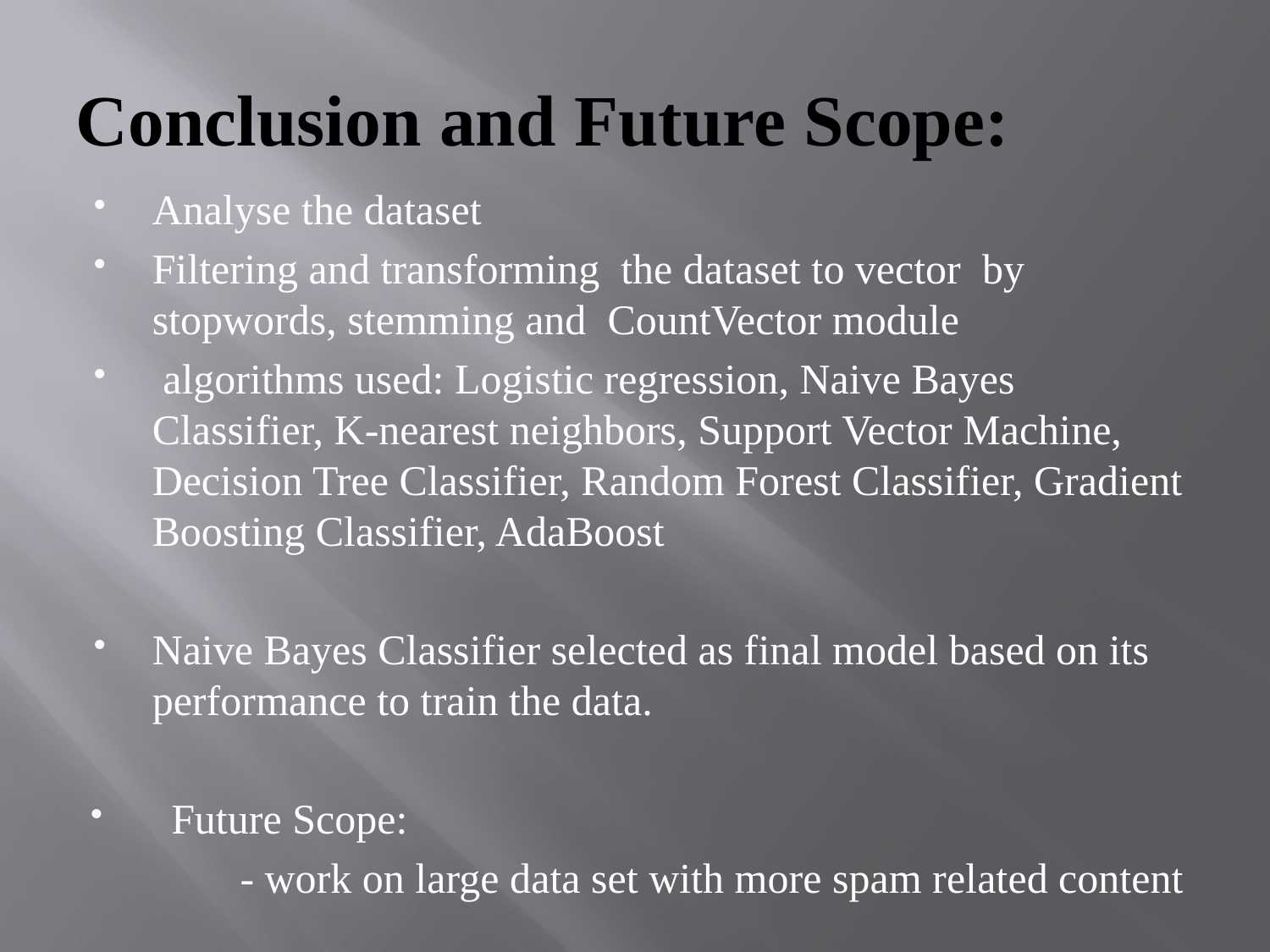

# Conclusion and Future Scope:
Analyse the dataset
Filtering and transforming  the dataset to vector  by stopwords, stemming and  CountVector module
 algorithms used: Logistic regression, Naive Bayes Classifier, K-nearest neighbors, Support Vector Machine, Decision Tree Classifier, Random Forest Classifier, Gradient Boosting Classifier, AdaBoost

Naive Bayes Classifier selected as final model based on its performance to train the data.

Future Scope:
              - work on large data set with more spam related content